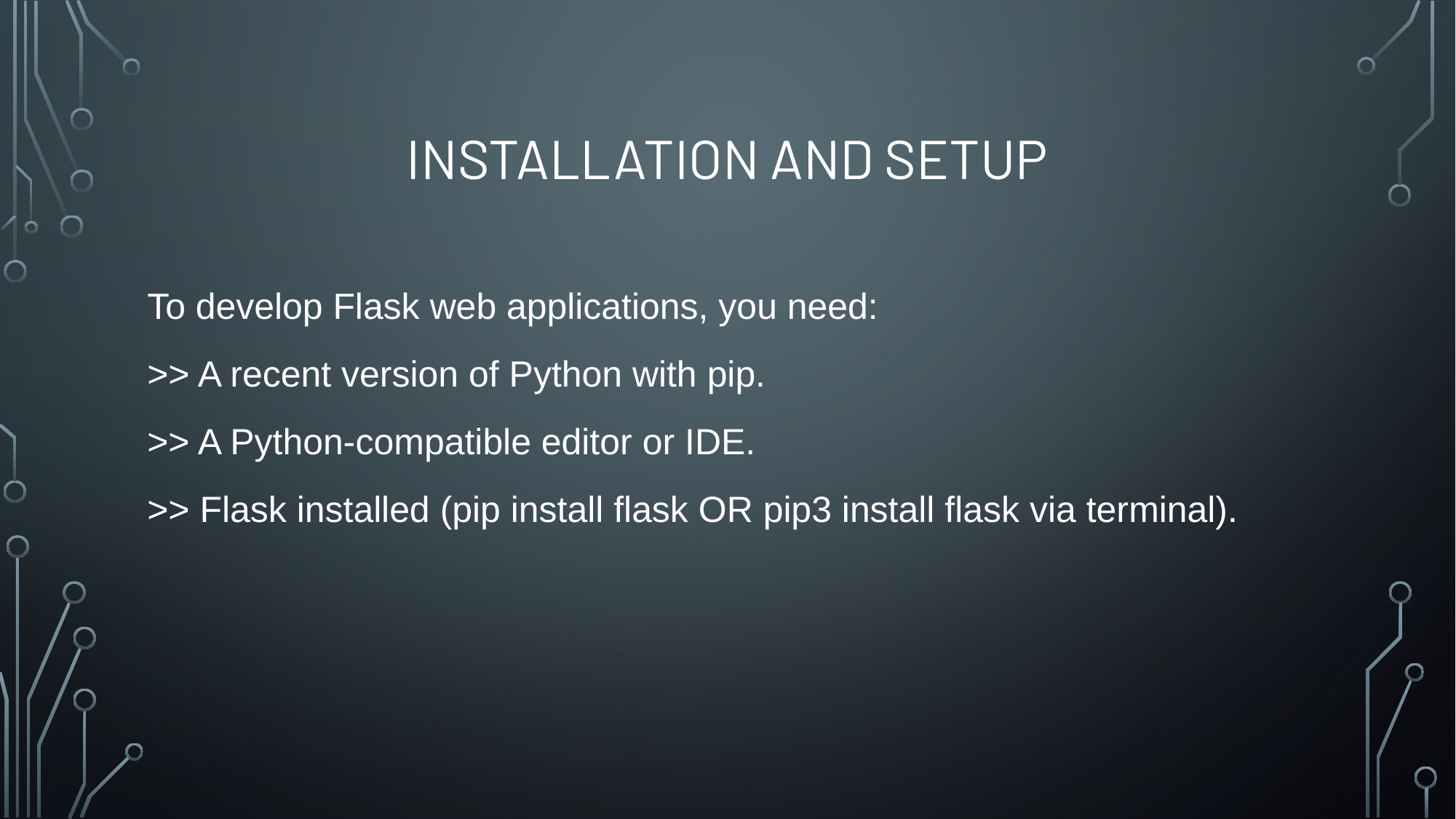

# Installation and Setup
To develop Flask web applications, you need:
>> A recent version of Python with pip.
>> A Python-compatible editor or IDE.
>> Flask installed (pip install flask OR pip3 install flask via terminal).